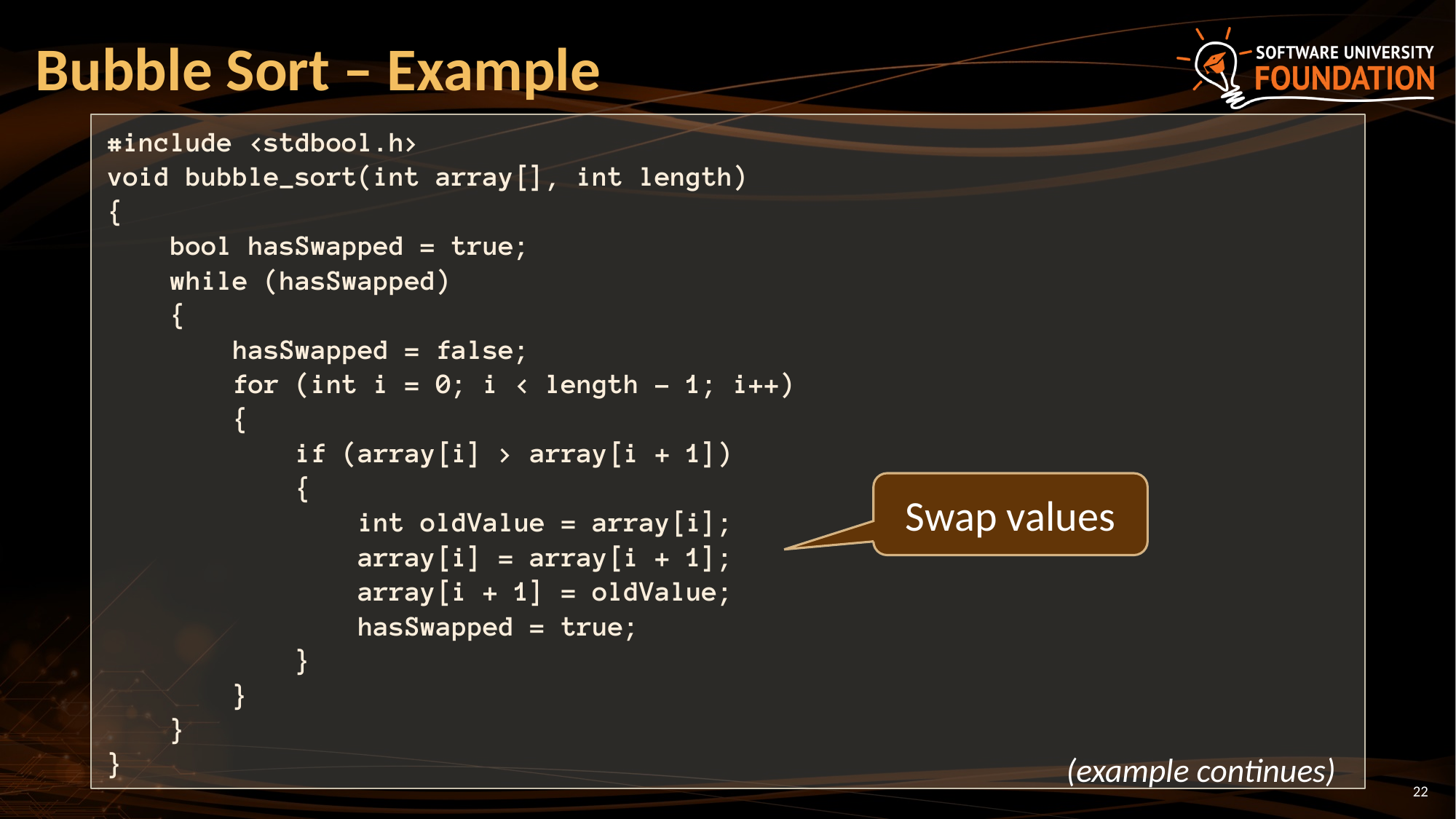

# Bubble Sort – Example
#include <stdbool.h>
void bubble_sort(int array[], int length)
{
    bool hasSwapped = true;
    while (hasSwapped)
    {
        hasSwapped = false;
        for (int i = 0; i < length - 1; i++)
        {
            if (array[i] > array[i + 1])
            {
                int oldValue = array[i];
                array[i] = array[i + 1];
                array[i + 1] = oldValue;
                hasSwapped = true;
            }
        }
    }
}
Swap values
(example continues)
22